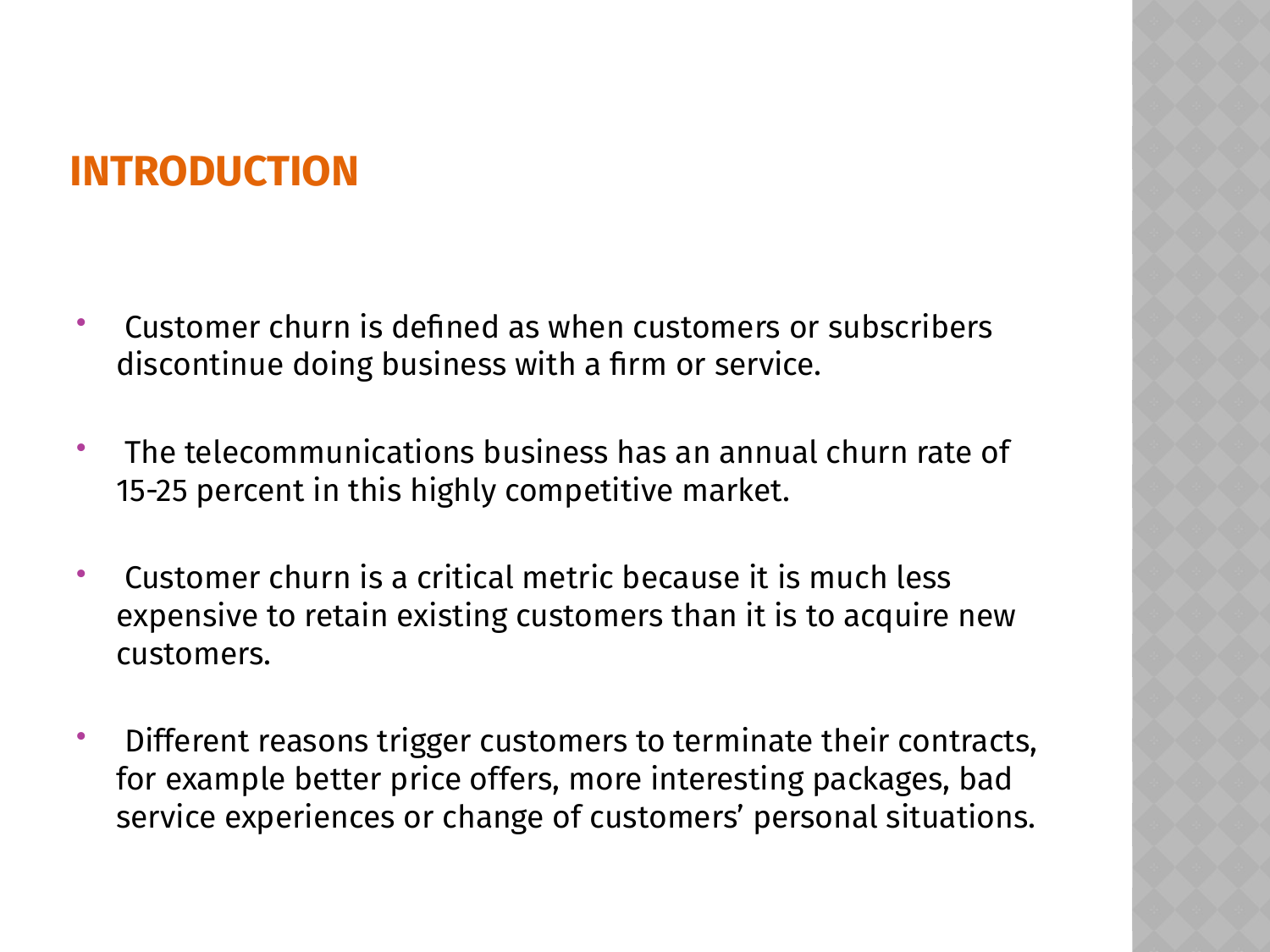

# Introduction

 Customer churn is defined as when customers or subscribers discontinue doing business with a firm or service.

 The telecommunications business has an annual churn rate of 15-25 percent in this highly competitive market.

 Customer churn is a critical metric because it is much less expensive to retain existing customers than it is to acquire new customers.

 Different reasons trigger customers to terminate their contracts, for example better price offers, more interesting packages, bad service experiences or change of customers’ personal situations.